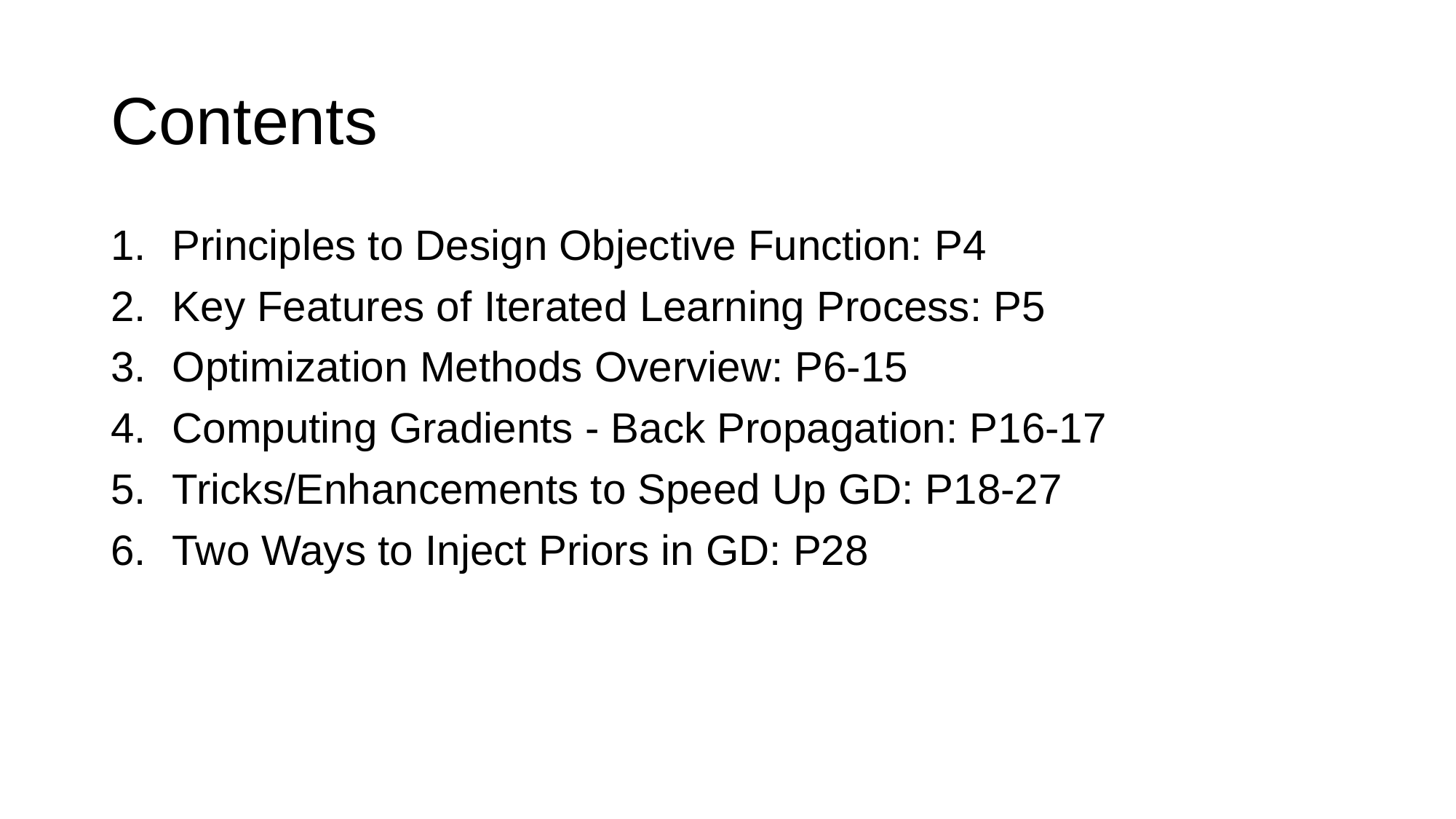

# Contents
Principles to Design Objective Function: P4
Key Features of Iterated Learning Process: P5
Optimization Methods Overview: P6-15
Computing Gradients - Back Propagation: P16-17
Tricks/Enhancements to Speed Up GD: P18-27
Two Ways to Inject Priors in GD: P28